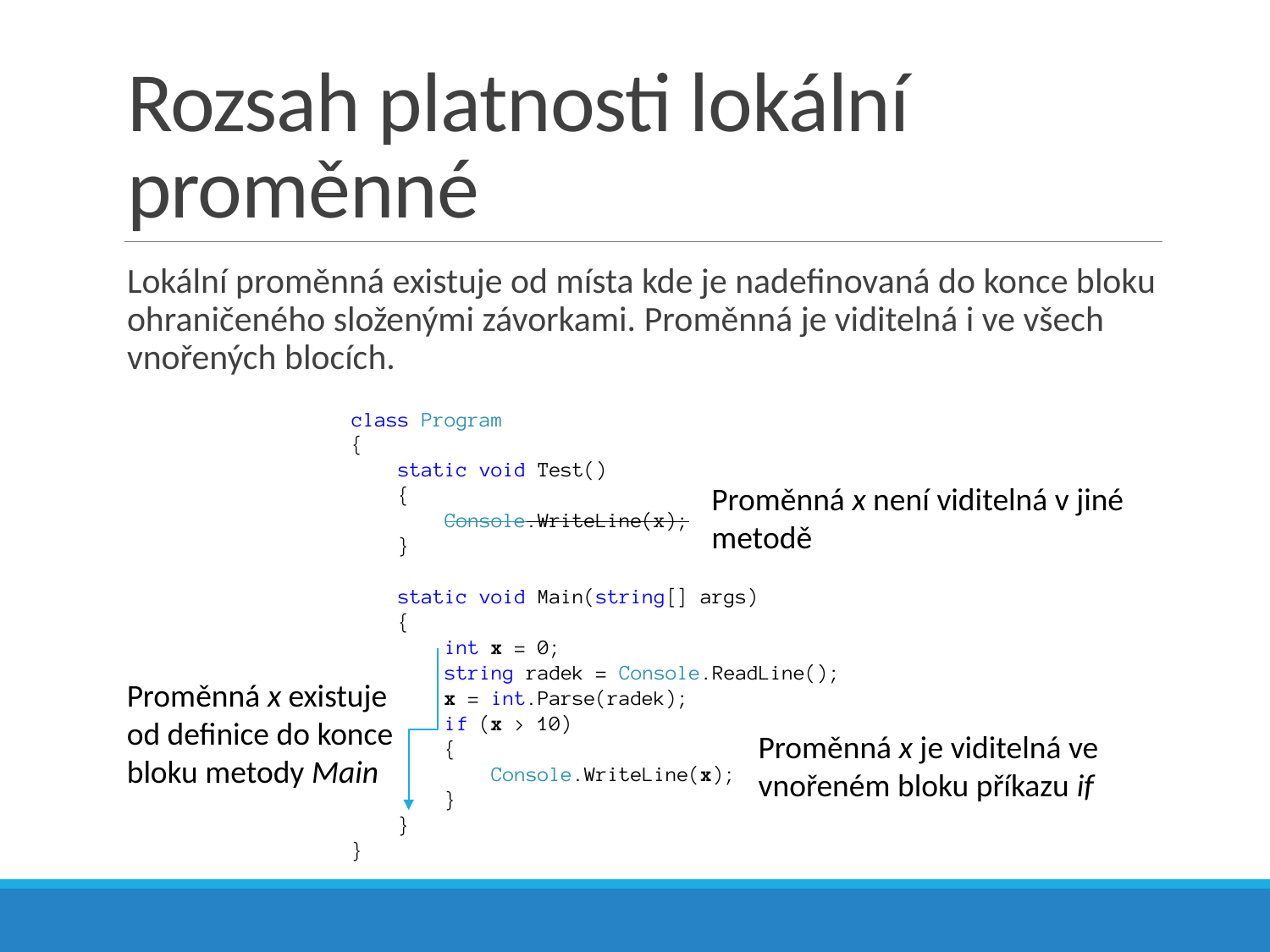

# Rozsah platnosti lokální proměnné
Lokální proměnná existuje od místa kde je nadefinovaná do konce bloku ohraničeného složenými závorkami. Proměnná je viditelná i ve všech vnořených blocích.
class Program
{
    static void Test()
    {
        Console.WriteLine(x);
    }

    static void Main(string[] args)
    {
        int x = 0;
        string radek = Console.ReadLine();
        x = int.Parse(radek);
        if (x > 10)
        {
            Console.WriteLine(x);
        }
    }
}
Proměnná x není viditelná v jiné metodě
Proměnná x existuje od definice do konce bloku metody Main
Proměnná x je viditelná ve vnořeném bloku příkazu if